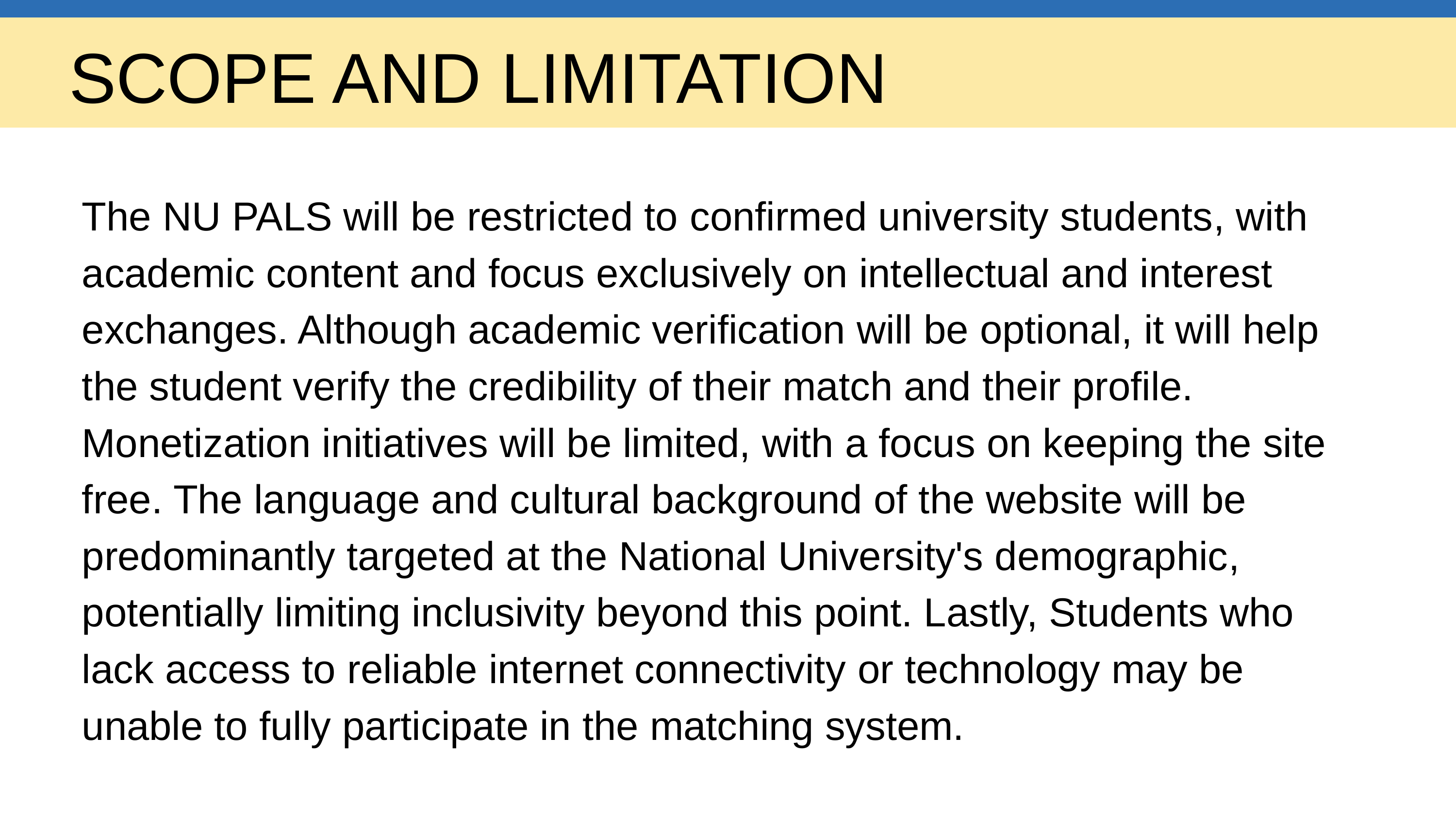

SCOPE AND LIMITATION
The NU PALS will be restricted to confirmed university students, with academic content and focus exclusively on intellectual and interest exchanges. Although academic verification will be optional, it will help the student verify the credibility of their match and their profile. Monetization initiatives will be limited, with a focus on keeping the site free. The language and cultural background of the website will be predominantly targeted at the National University's demographic, potentially limiting inclusivity beyond this point. Lastly, Students who lack access to reliable internet connectivity or technology may be unable to fully participate in the matching system.